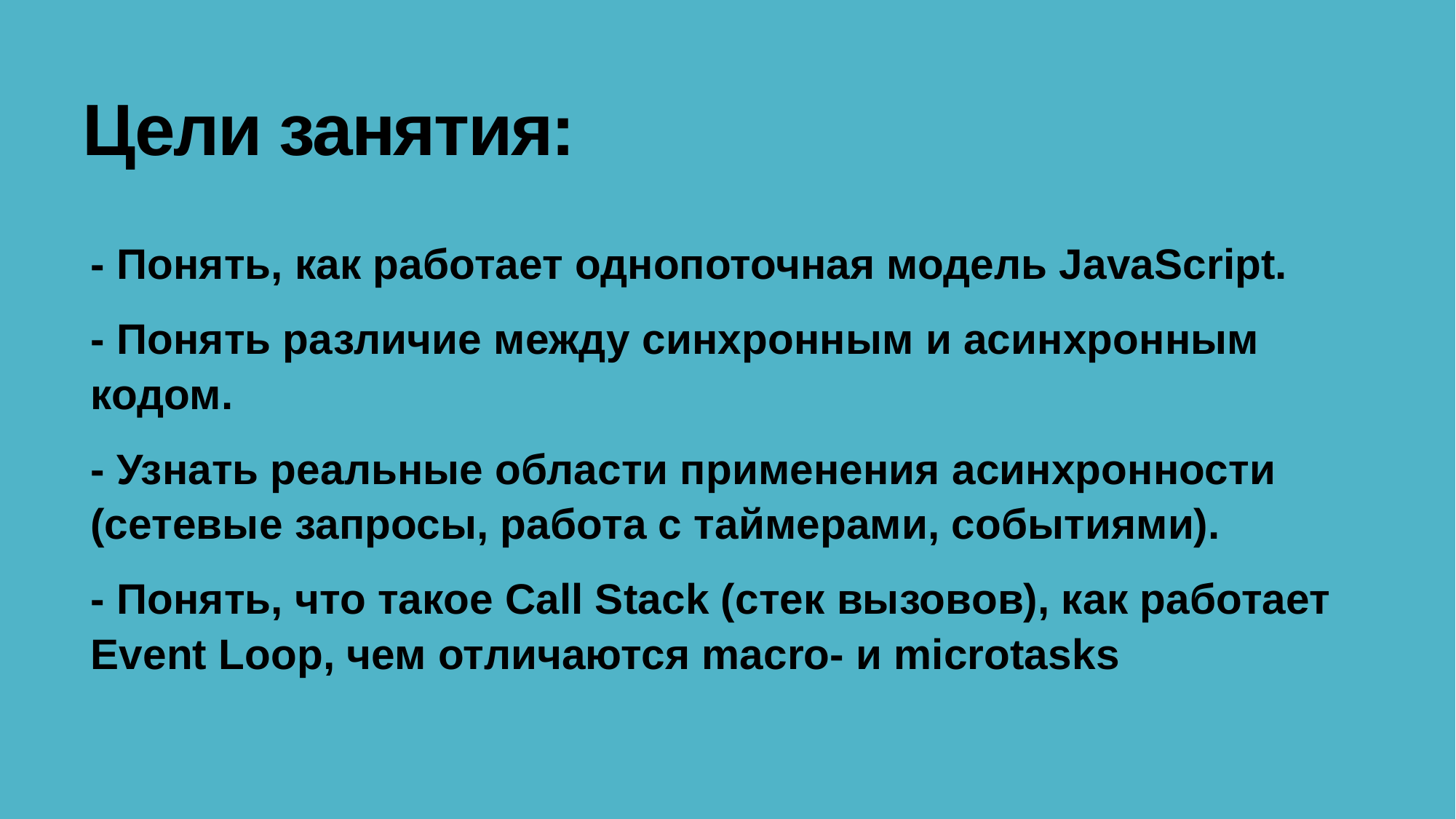

# Цели занятия:

- Понять, как работает однопоточная модель JavaScript.
- Понять различие между синхронным и асинхронным кодом.
- Узнать реальные области применения асинхронности (сетевые запросы, работа с таймерами, событиями).
- Понять, что такое Call Stack (стек вызовов), как работает Event Loop, чем отличаются macro- и microtasks